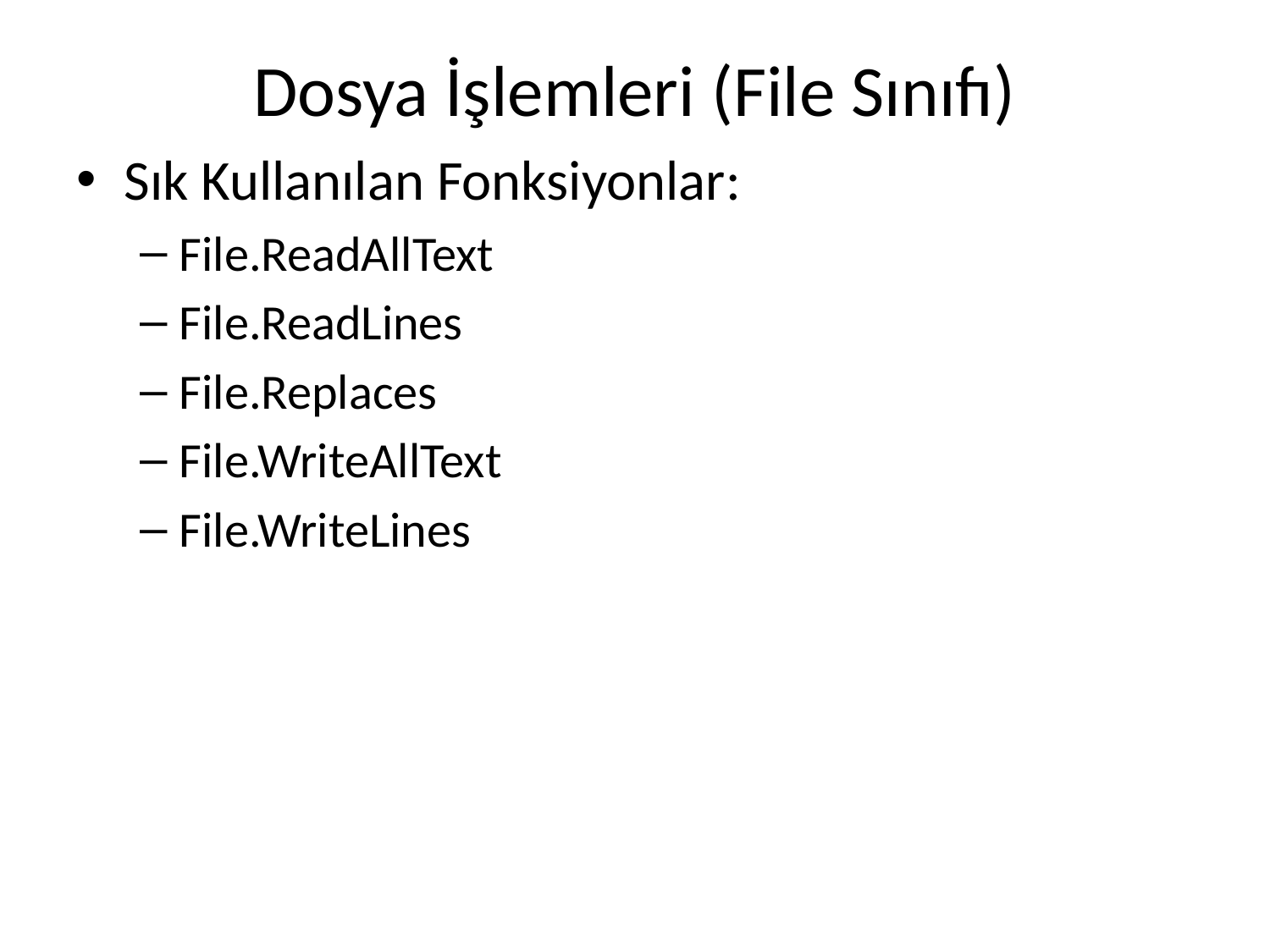

# Dosya İşlemleri (File Sınıfı)
Sık Kullanılan Fonksiyonlar:
File.ReadAllText
File.ReadLines
File.Replaces
File.WriteAllText
File.WriteLines